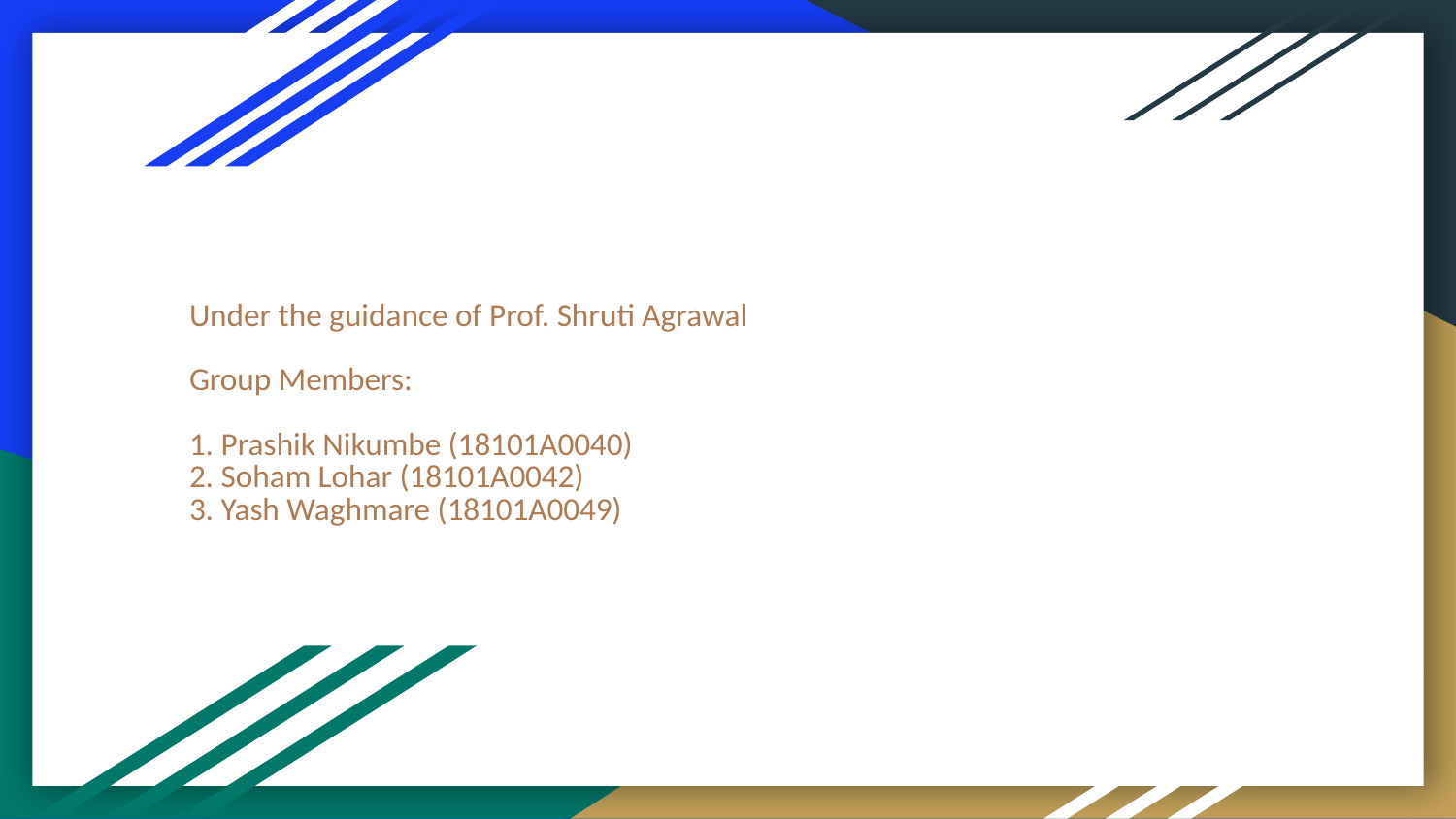

# Big Mart Sales Prediction
Under the guidance of Prof. Shruti Agrawal

Group Members:

1. Prashik Nikumbe (18101A0040)
2. Soham Lohar (18101A0042)
3. Yash Waghmare (18101A0049)